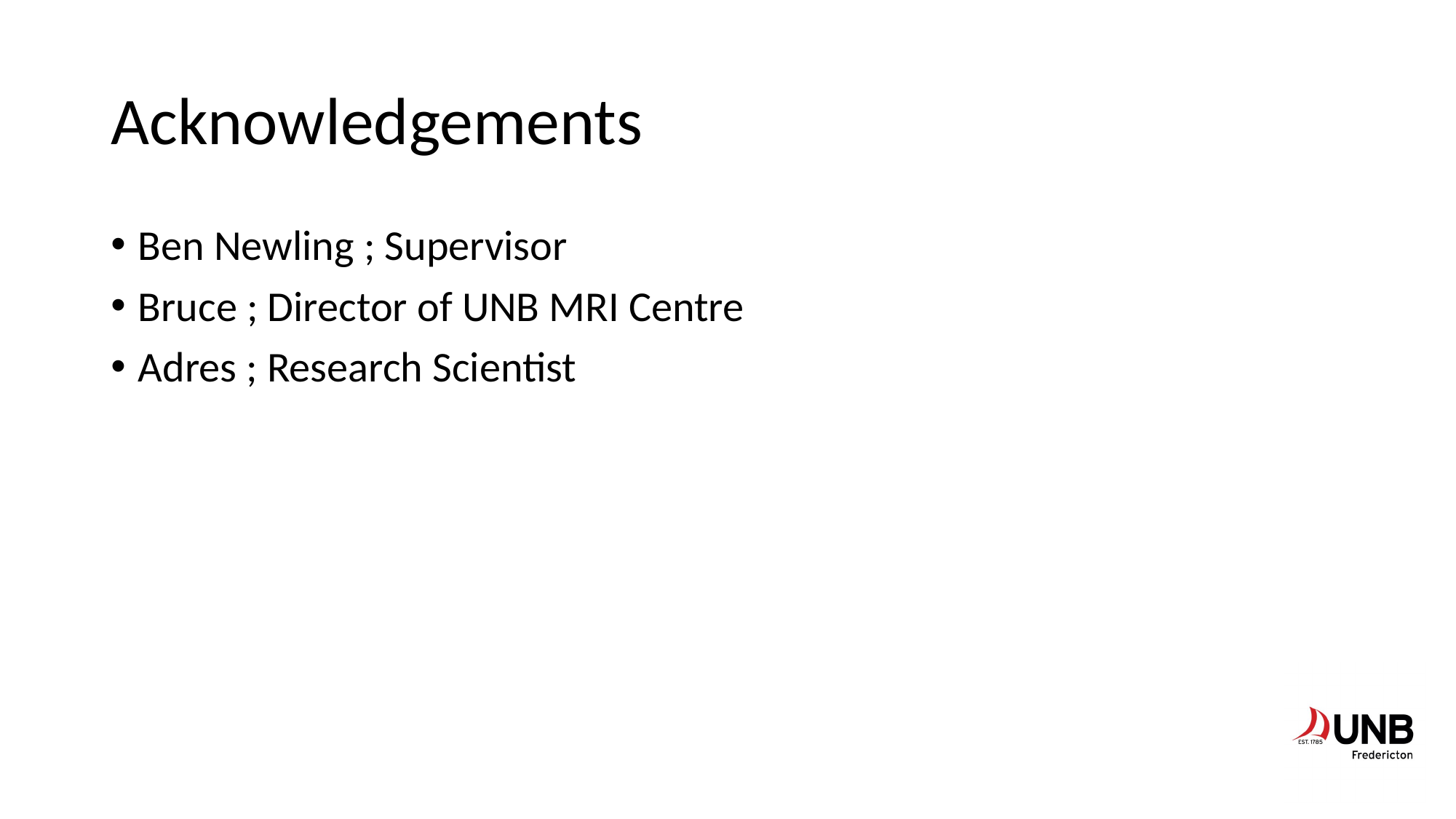

# Acknowledgements
Ben Newling ; Supervisor
Bruce ; Director of UNB MRI Centre
Adres ; Research Scientist